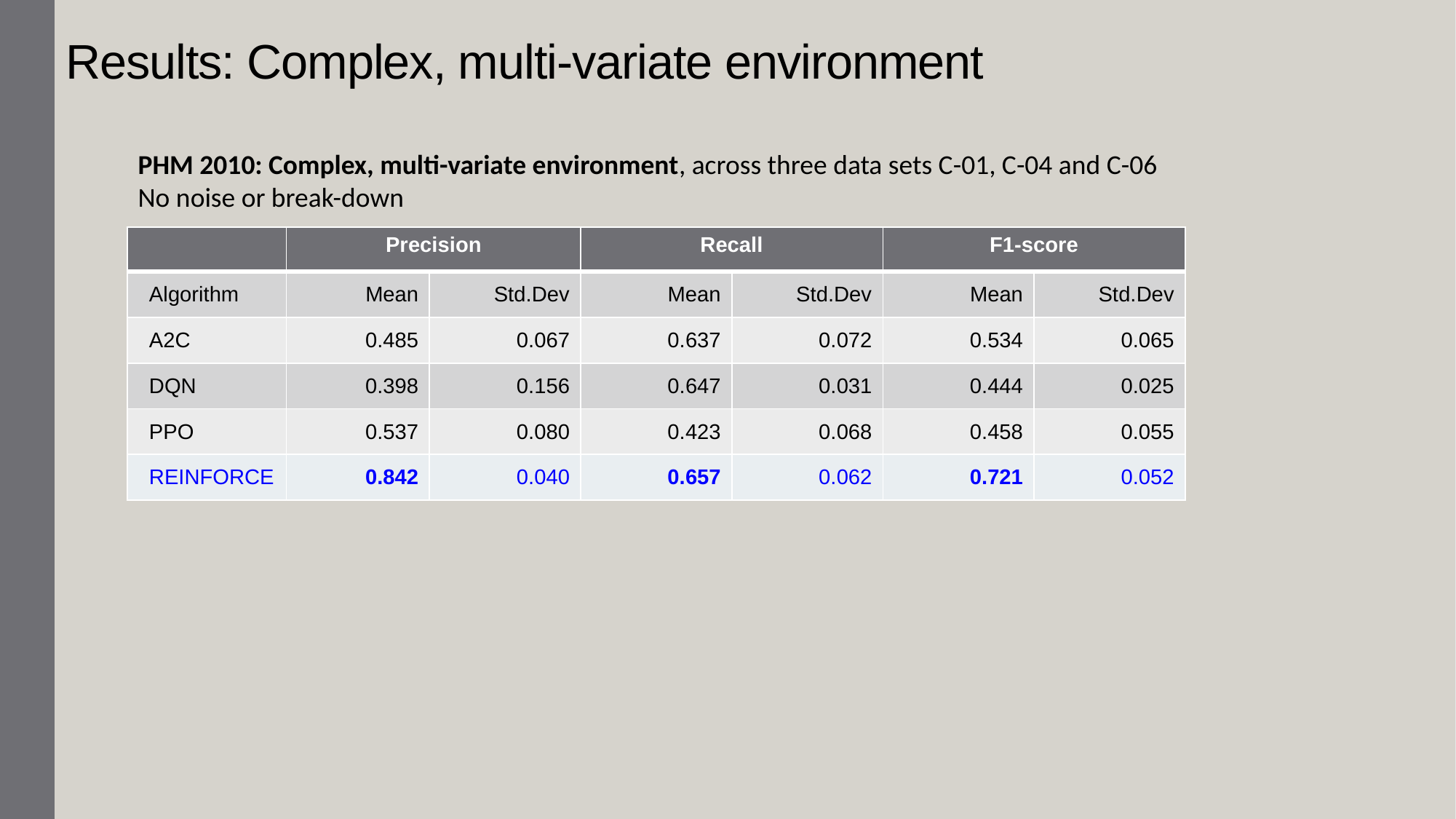

# Results: Complex, multi-variate environment
PHM 2010: Complex, multi-variate environment, across three data sets C-01, C-04 and C-06
No noise or break-down
|  | Precision |  | Recall |  | F1-score |  |
| --- | --- | --- | --- | --- | --- | --- |
| Algorithm | Mean | Std.Dev | Mean | Std.Dev | Mean | Std.Dev |
| A2C | 0.485 | 0.067 | 0.637 | 0.072 | 0.534 | 0.065 |
| DQN | 0.398 | 0.156 | 0.647 | 0.031 | 0.444 | 0.025 |
| PPO | 0.537 | 0.080 | 0.423 | 0.068 | 0.458 | 0.055 |
| REINFORCE | 0.842 | 0.040 | 0.657 | 0.062 | 0.721 | 0.052 |